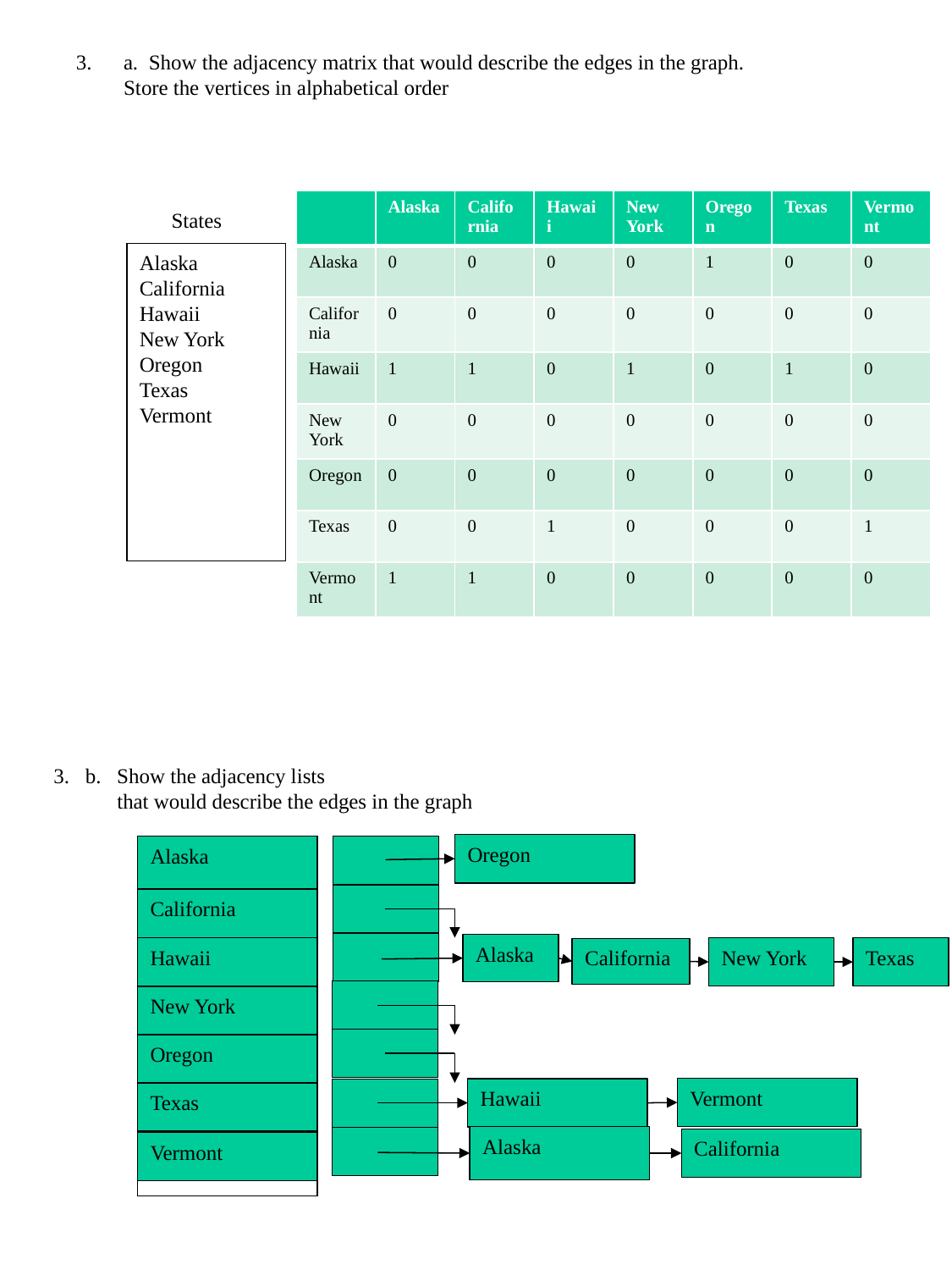

a.  Show the adjacency matrix that would describe the edges in the graph. Store the vertices in alphabetical order
|  | Alaska | California | Hawaii | New York | Oregon | Texas | Vermont |
| --- | --- | --- | --- | --- | --- | --- | --- |
| Alaska | 0 | 0 | 0 | 0 | 1 | 0 | 0 |
| California | 0 | 0 | 0 | 0 | 0 | 0 | 0 |
| Hawaii | 1 | 1 | 0 | 1 | 0 | 1 | 0 |
| New York | 0 | 0 | 0 | 0 | 0 | 0 | 0 |
| Oregon | 0 | 0 | 0 | 0 | 0 | 0 | 0 |
| Texas | 0 | 0 | 1 | 0 | 0 | 0 | 1 |
| Vermont | 1 | 1 | 0 | 0 | 0 | 0 | 0 |
States

Alaska
California
Hawaii
New York
Oregon
Texas
Vermont
3.   b.   Show the adjacency lists
            that would describe the edges in the graph
Oregon

Alaska

California

Alaska
Hawaii
New York
Texas
California

New York

Oregon
Vermont
Hawaii

Texas
Alaska

California
Vermont